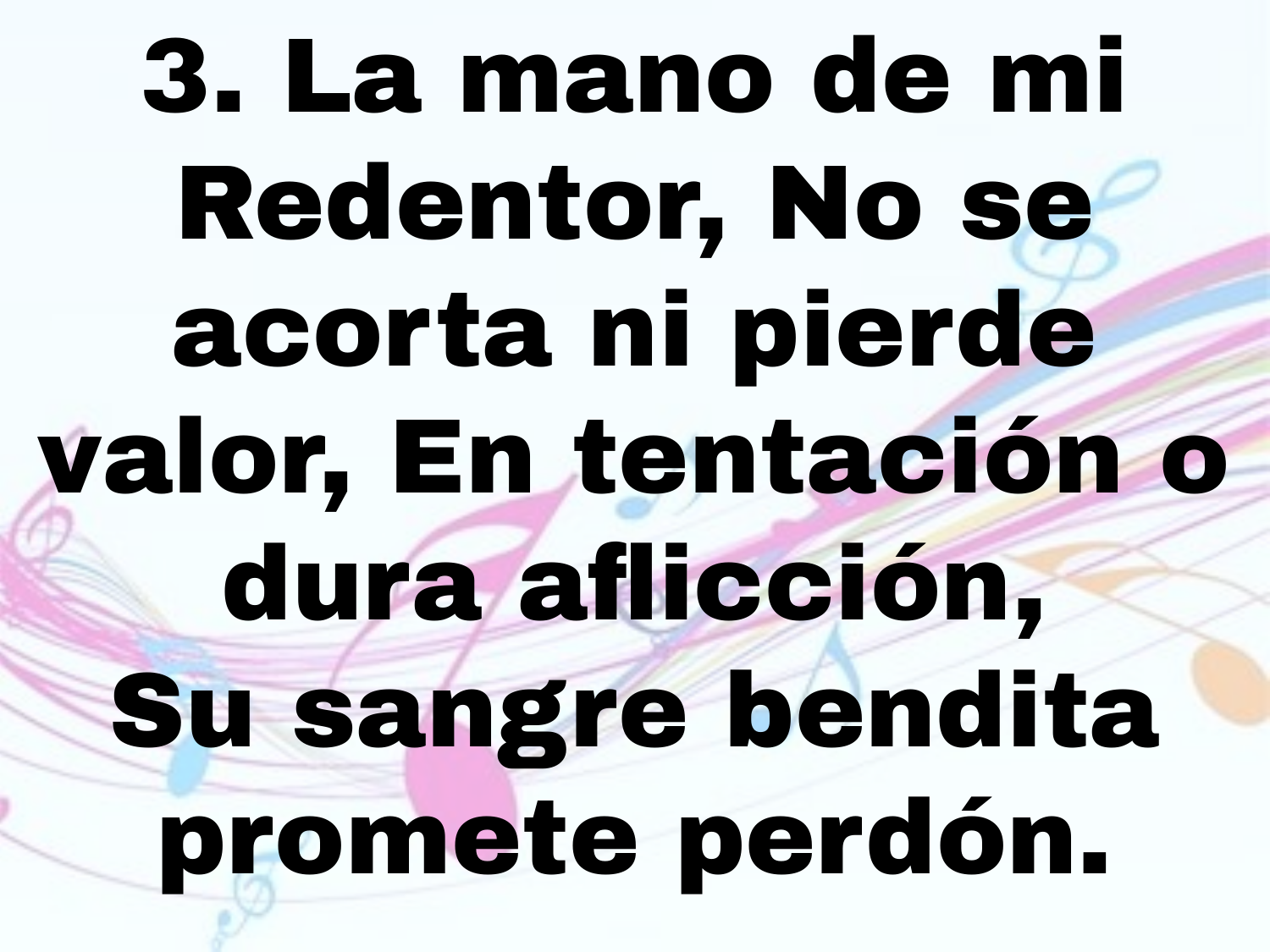

3. La mano de mi Redentor, No se acorta ni pierde valor, En tentación o dura aflicción,
Su sangre bendita promete perdón.